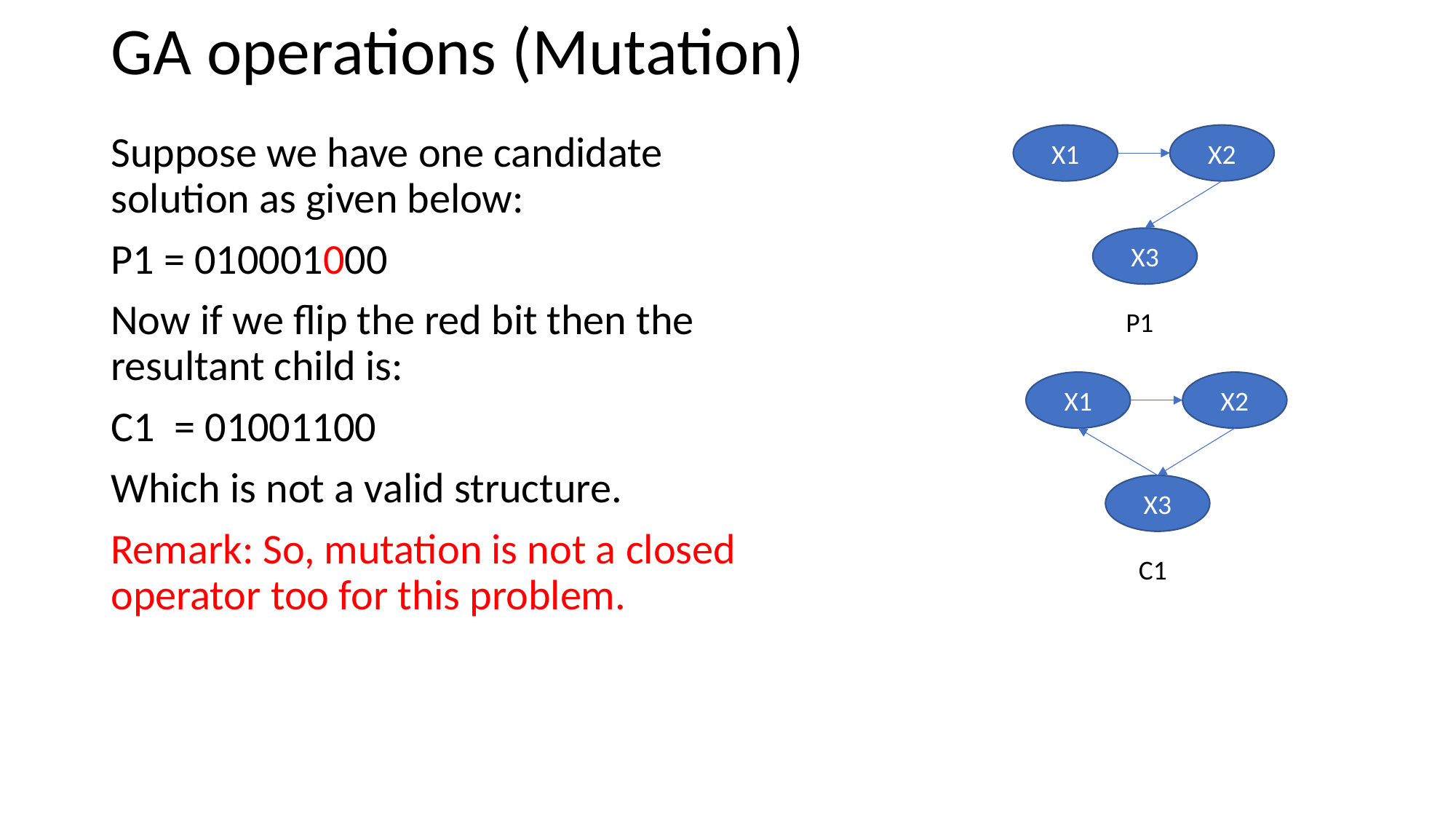

# GA operations (Mutation)
Suppose we have one candidate solution as given below:
P1 = 010001000
Now if we flip the red bit then the resultant child is:
C1  = 01001100
Which is not a valid structure.
Remark: So, mutation is not a closed operator too for this problem.

X2
X1
X3
P1
X2
X1
X3
C1